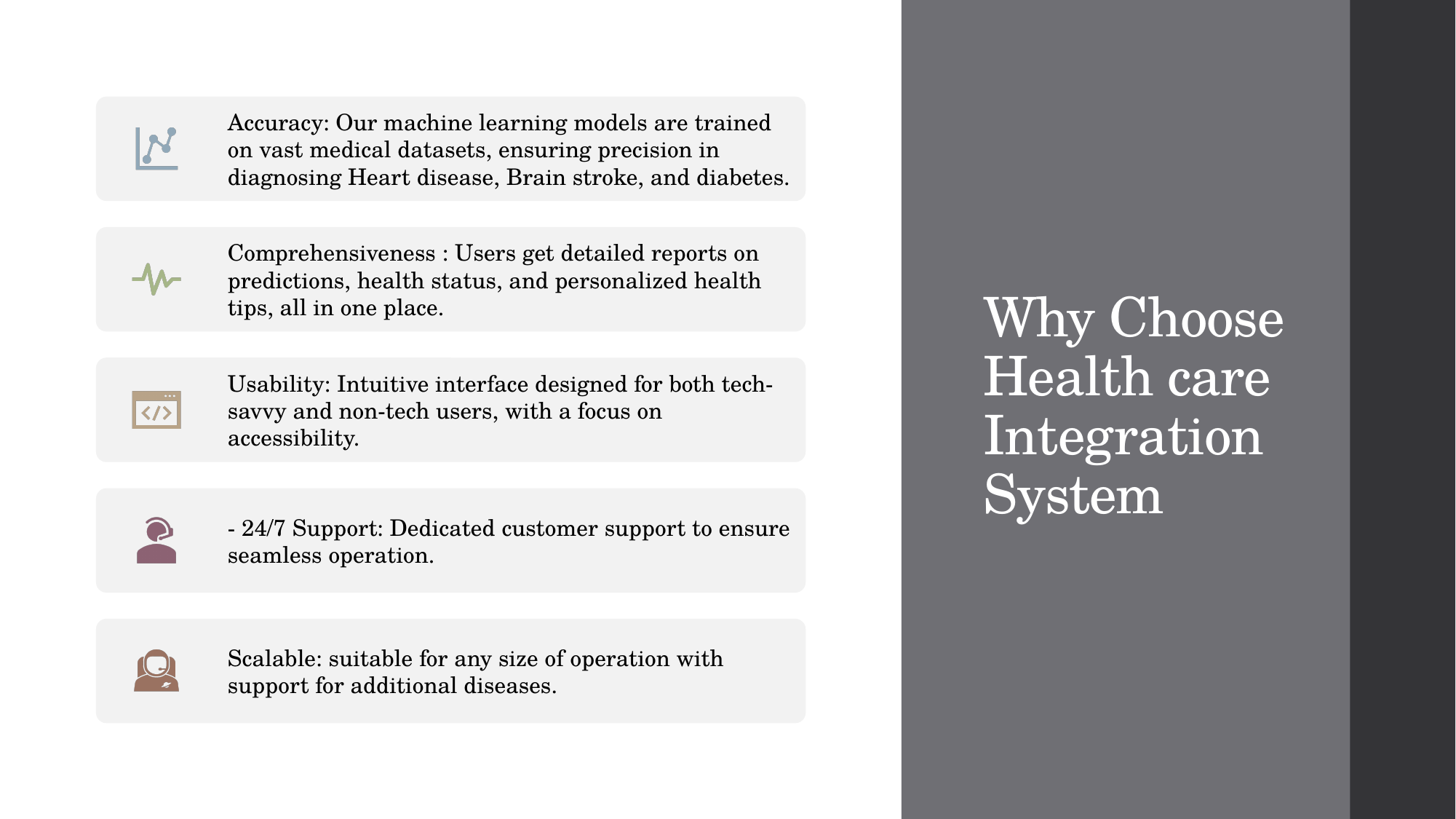

Accuracy: Our machine learning models are trained on vast medical datasets, ensuring precision in diagnosing Heart disease, Brain stroke, and diabetes.
Comprehensiveness : Users get detailed reports on predictions, health status, and personalized health tips, all in one place.
Usability: Intuitive interface designed for both tech-savvy and non-tech users, with a focus on accessibility.
- 24/7 Support: Dedicated customer support to ensure seamless operation.
Scalable: suitable for any size of operation with support for additional diseases.
# Why Choose Health care Integration System